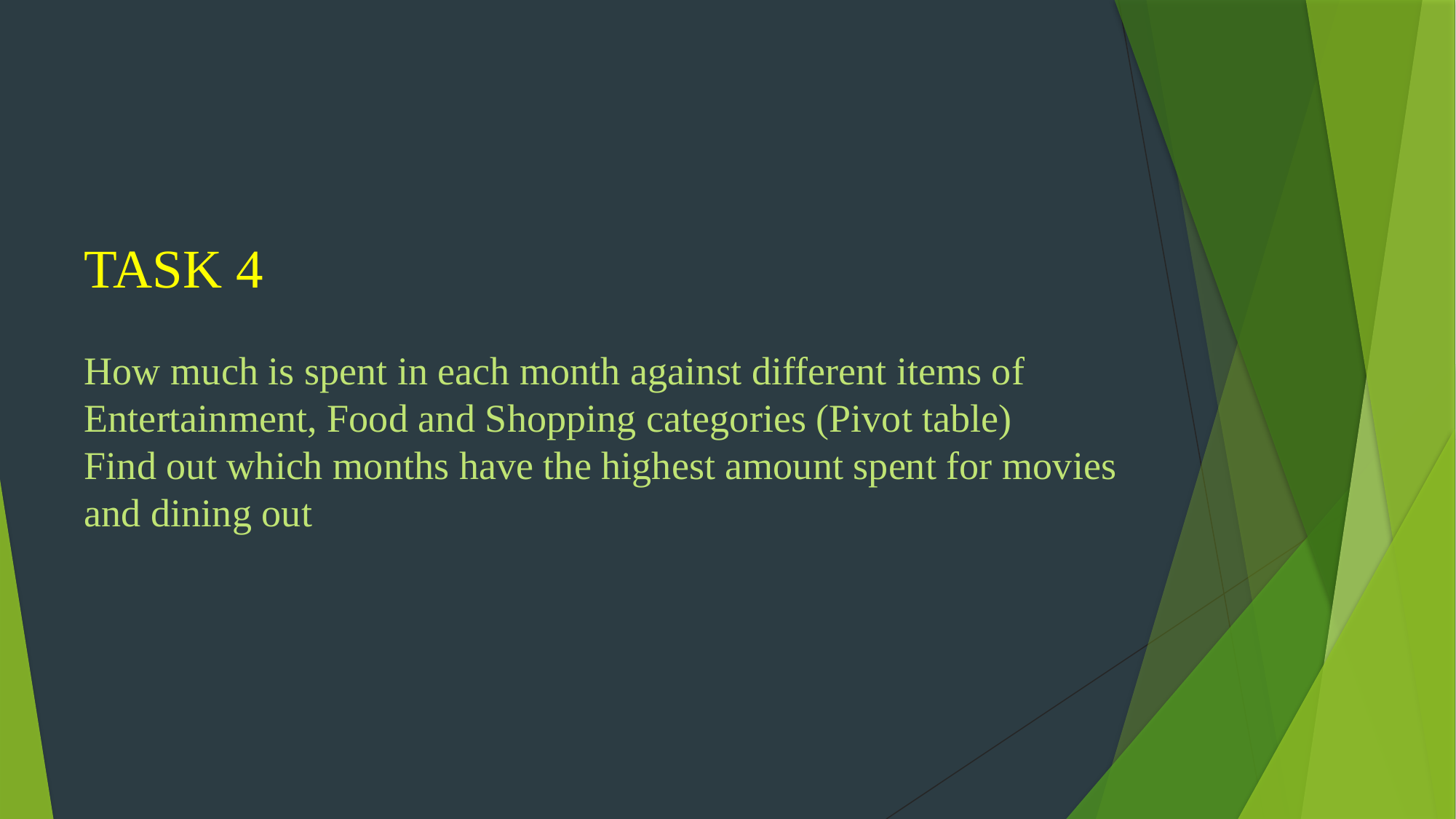

TASK 4

How much is spent in each month against different items of Entertainment, Food and Shopping categories (Pivot table)
Find out which months have the highest amount spent for movies and dining out